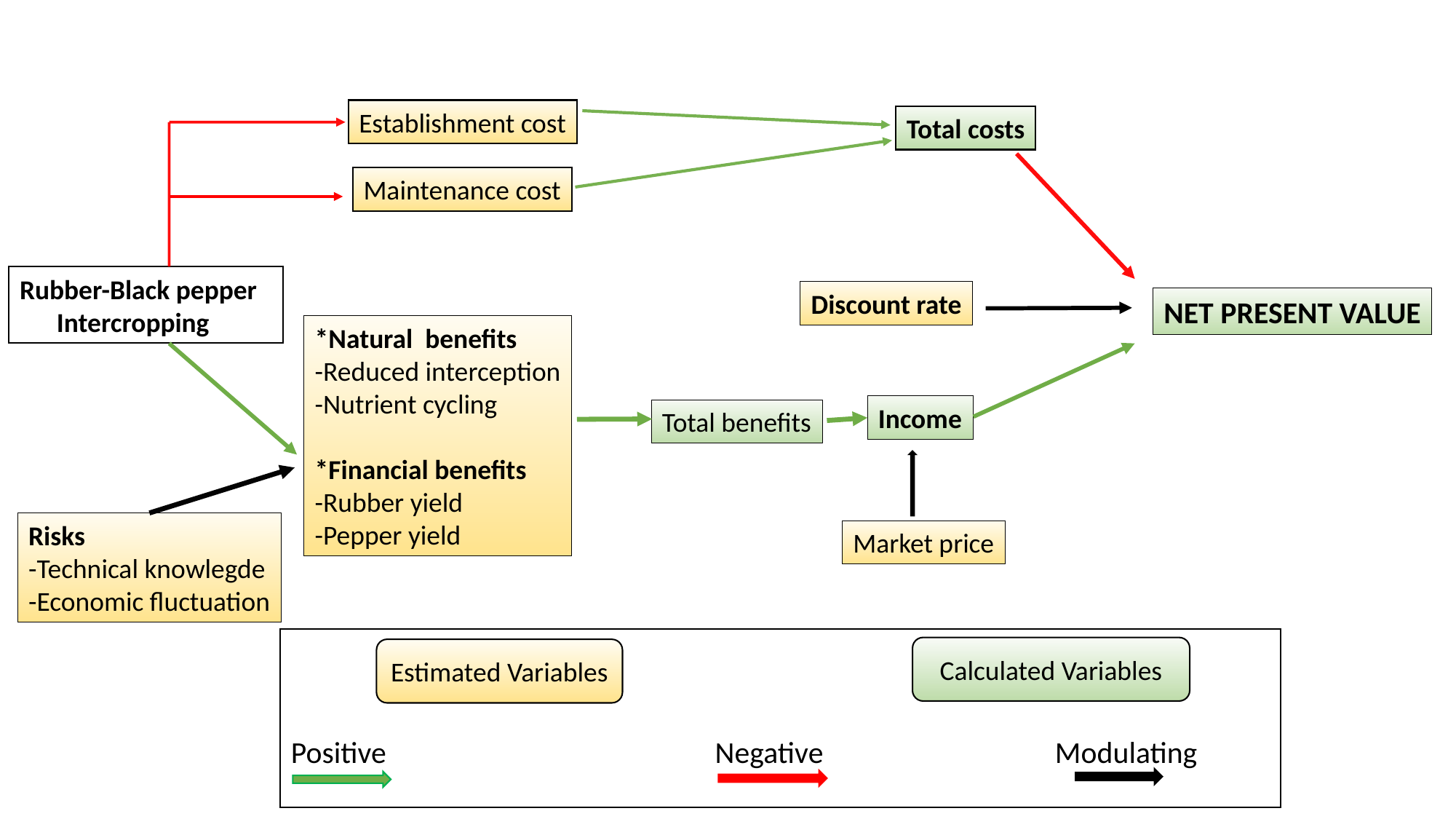

Establishment cost
Total costs
Maintenance cost
Rubber-Black pepper         Intercropping
Discount rate
NET PRESENT VALUE
*Natural  benefits
-Reduced interception
-Nutrient cycling

*Financial benefits
-Rubber yield
-Pepper yield
Income
Total benefits

Risks
-Technical knowlegde
-Economic fluctuation
Market price

Positive			              Negative 			Modulating

Calculated Variables
Estimated Variables